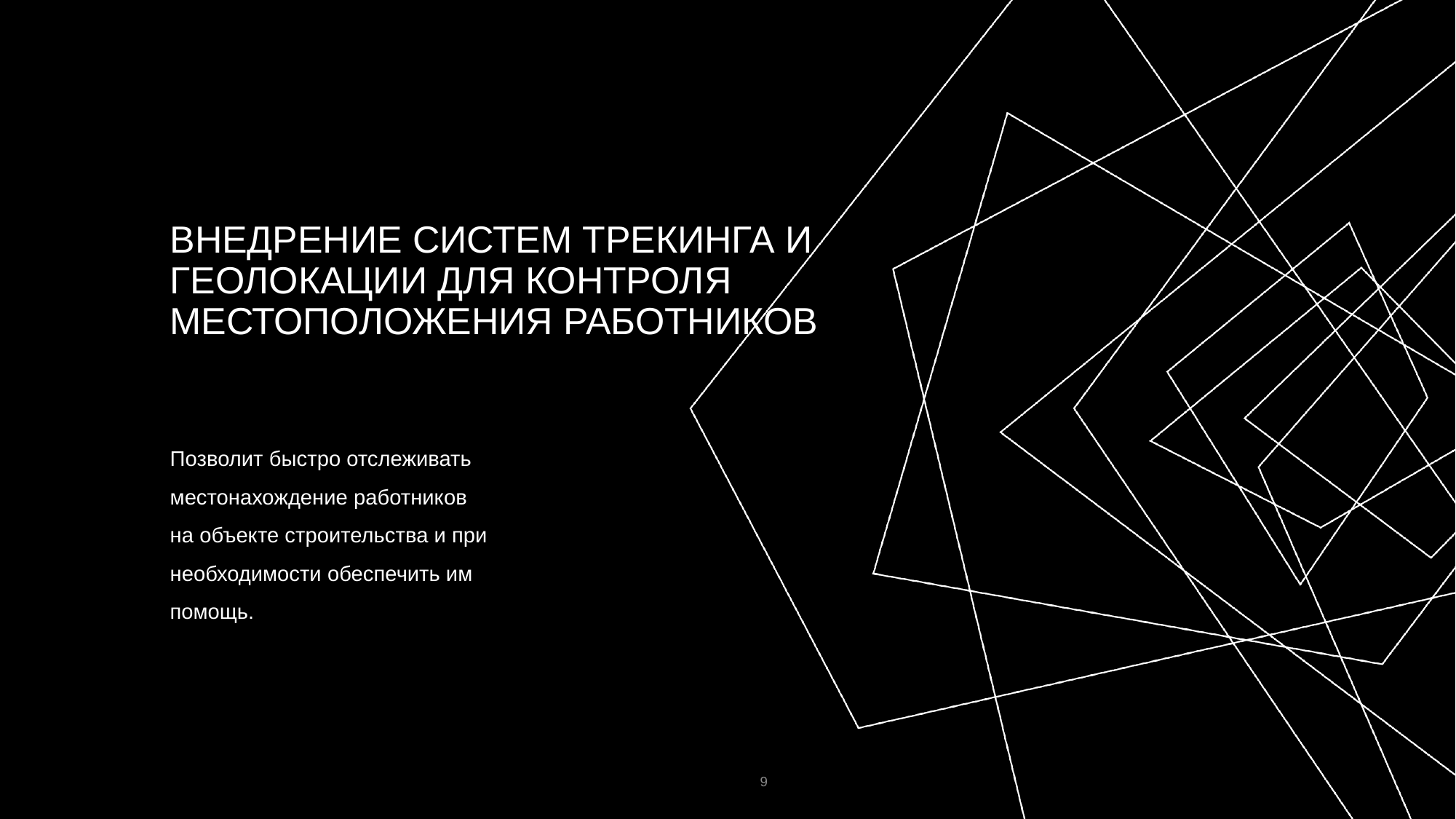

# ВНЕДРЕНИЕ СИСТЕМ ТРЕКИНГА И ГЕОЛОКАЦИИ ДЛЯ КОНТРОЛЯ МЕСТОПОЛОЖЕНИЯ РАБОТНИКОВ
Позволит быстро отслеживать местонахождение работников на объекте строительства и при необходимости обеспечить им помощь.
9